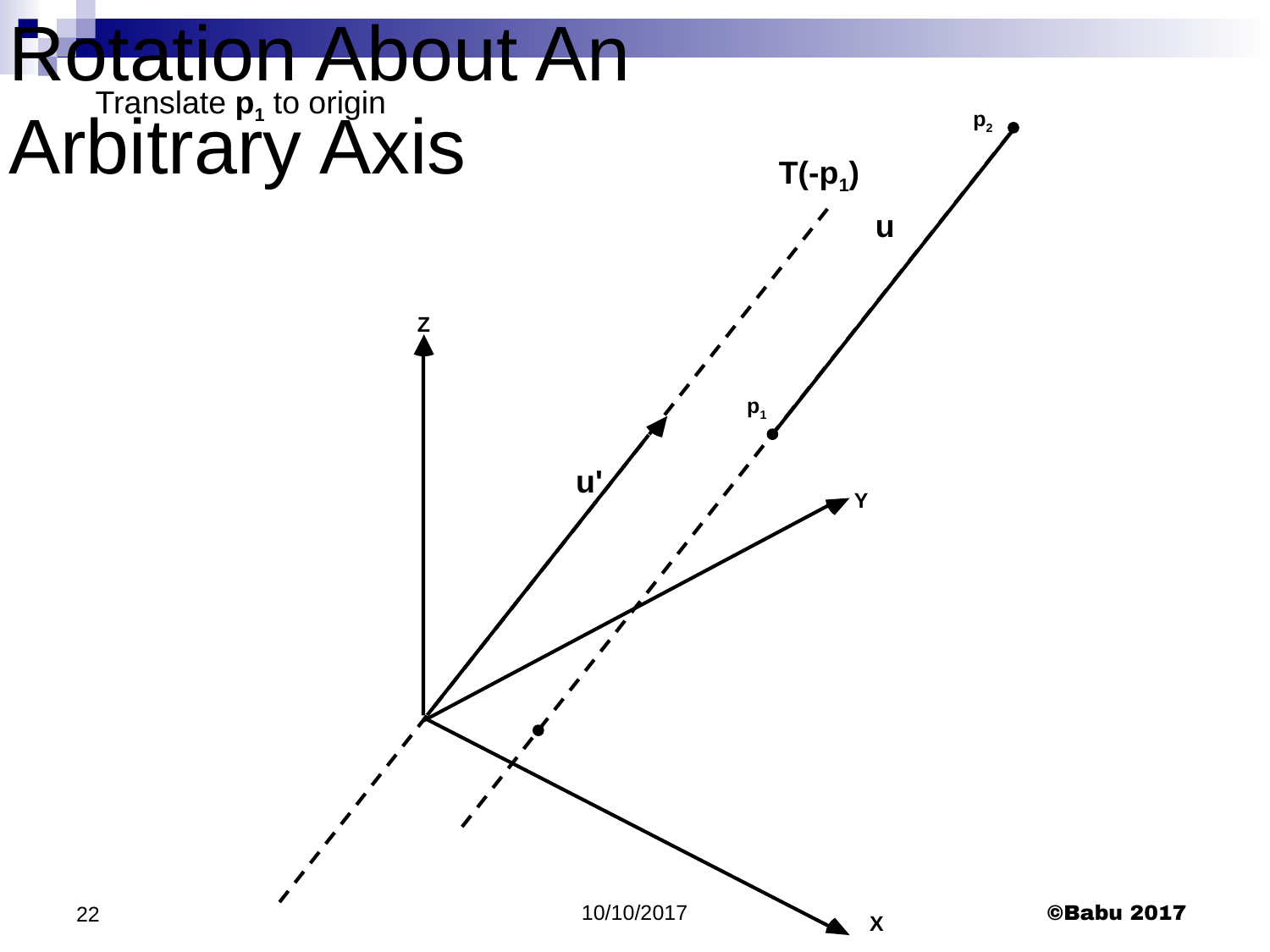

# Rotation About An Arbitrary Axis
Translate p1 to origin
p2

T(-p1)
u

Z

p1

u'
Y

22
10/10/2017
©Babu 2017
X